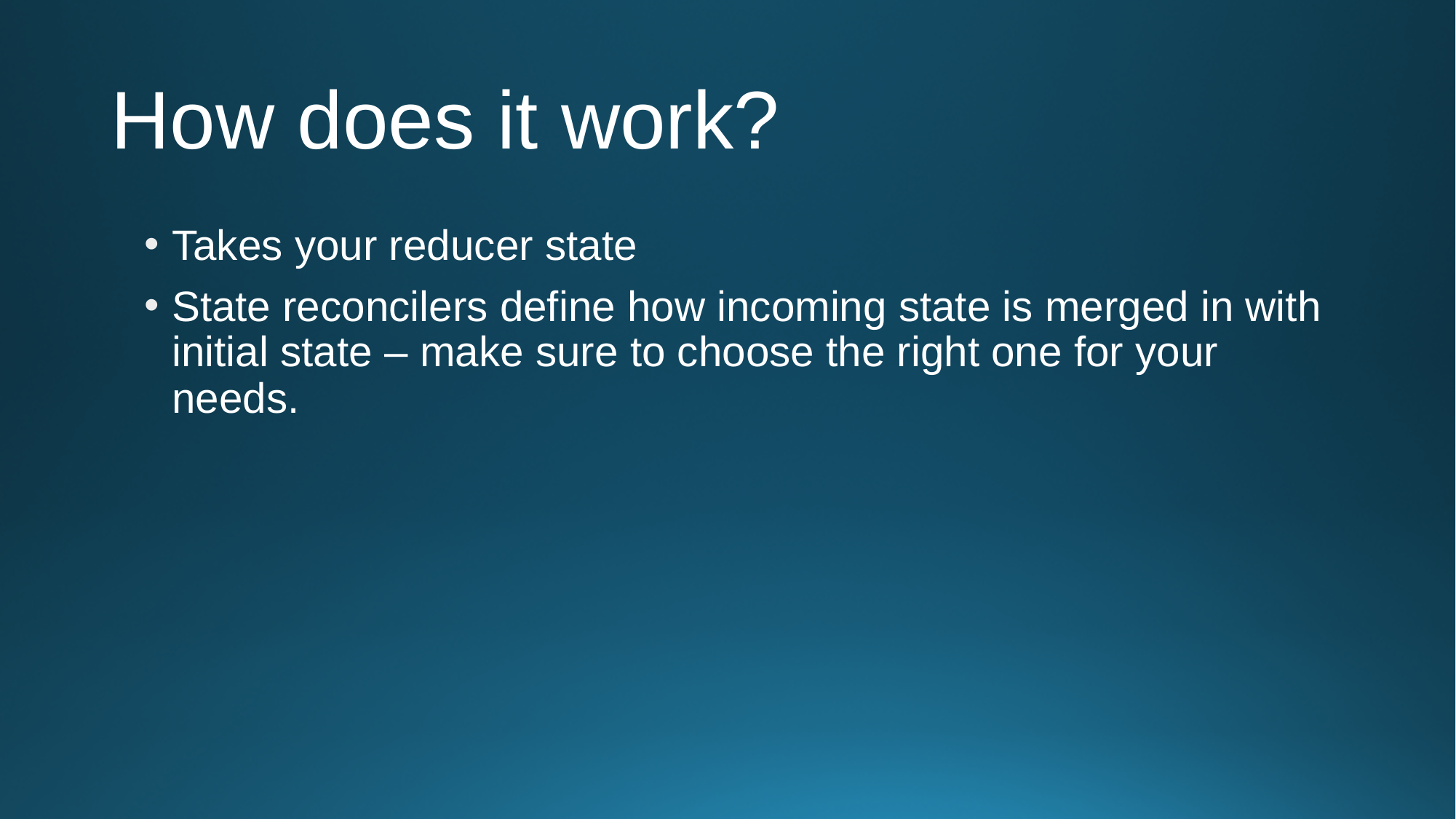

# How does it work?
Takes your reducer state
State reconcilers define how incoming state is merged in with initial state – make sure to choose the right one for your needs.